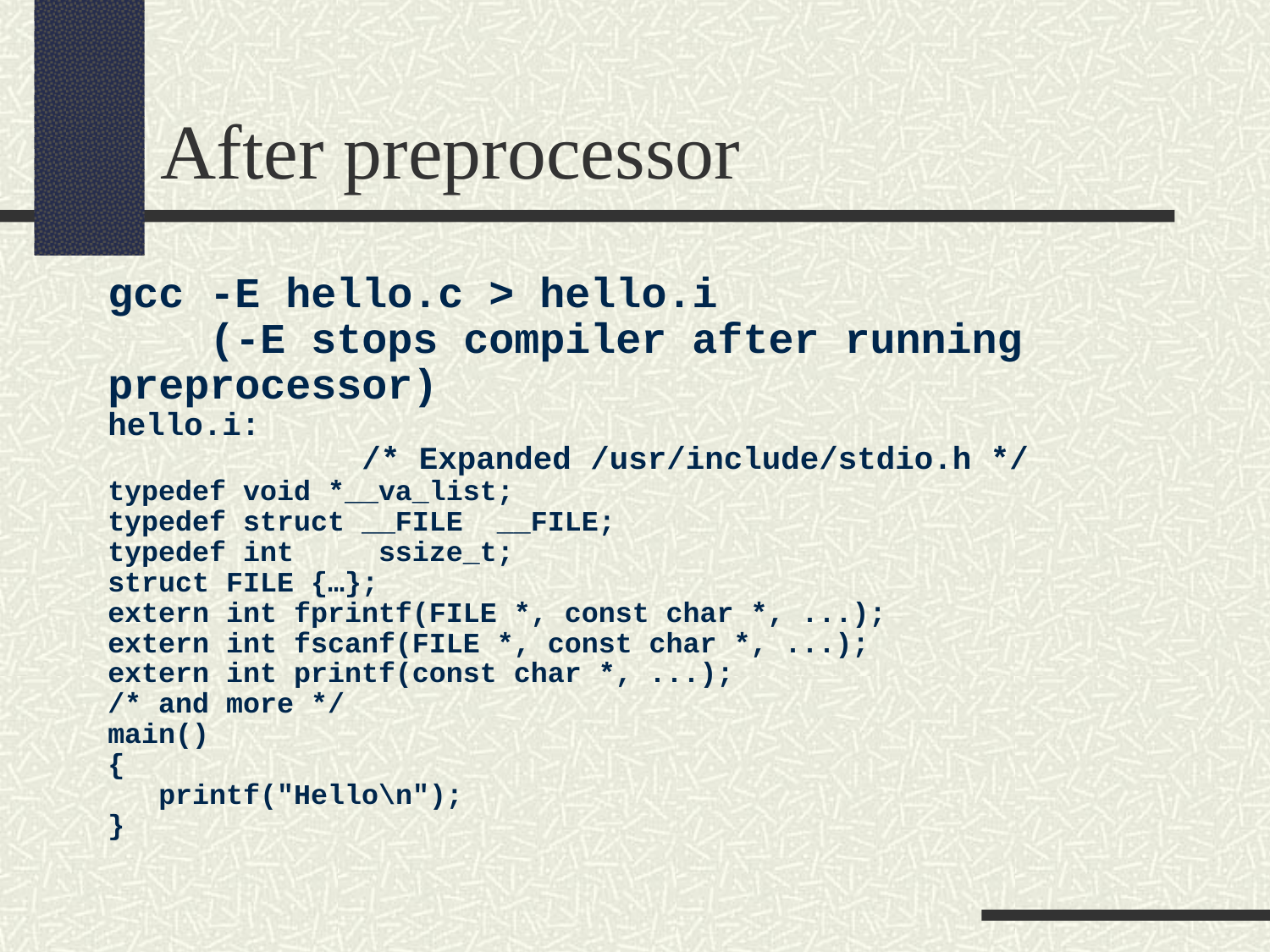

After preprocessor
gcc -E hello.c > hello.i
    (-E stops compiler after running preprocessor)
hello.i:
		/* Expanded /usr/include/stdio.h */
typedef void *__va_list;
typedef struct __FILE  __FILE;
typedef int     ssize_t;
struct FILE {…};
extern int fprintf(FILE *, const char *, ...);
extern int fscanf(FILE *, const char *, ...);
extern int printf(const char *, ...);
/* and more */
main()
{
   printf("Hello\n");
}